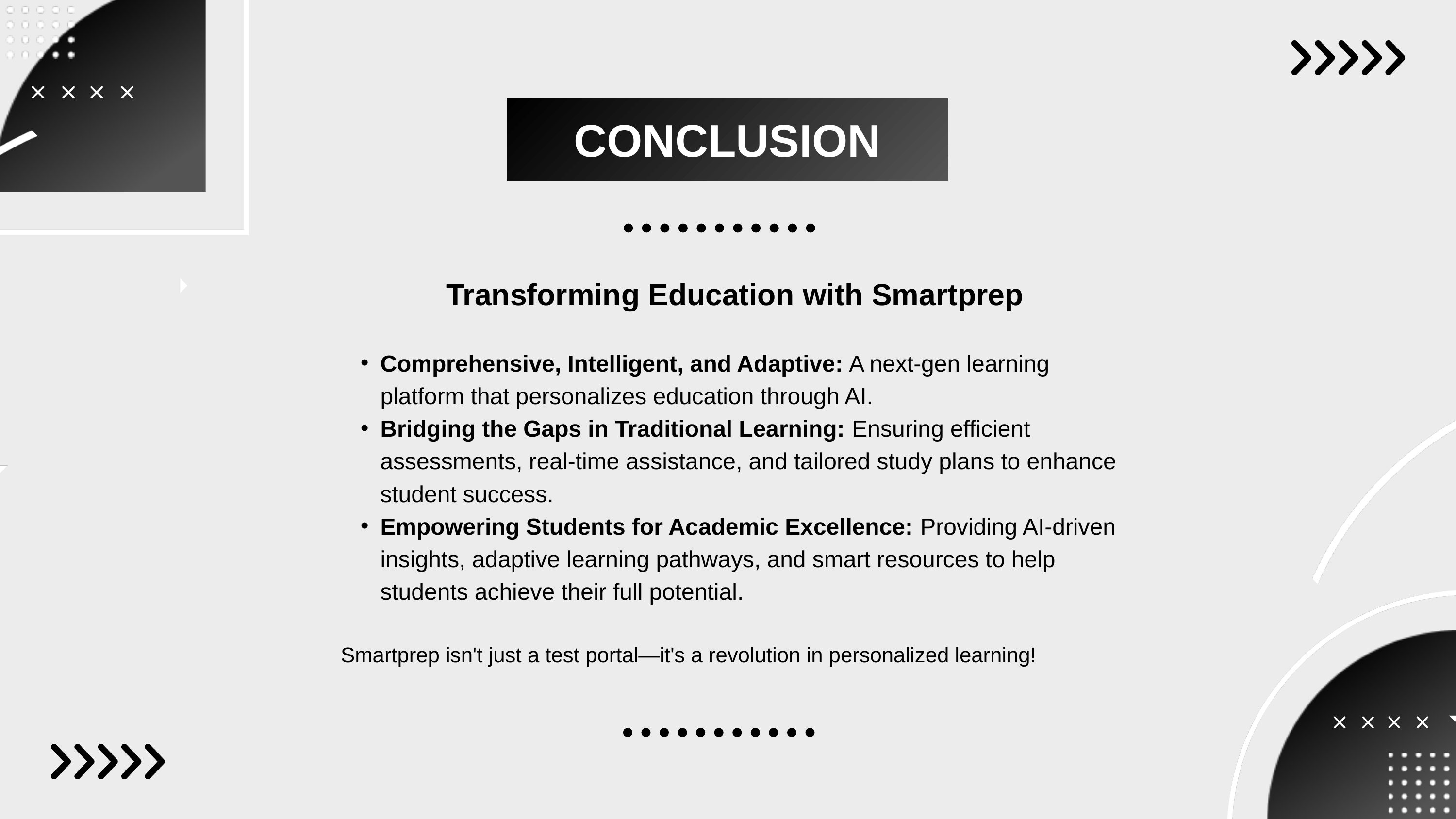

CONCLUSION

Transforming Education with Smartprep

Comprehensive, Intelligent, and Adaptive: A next-gen learning platform that personalizes education through AI.
Bridging the Gaps in Traditional Learning: Ensuring efficient assessments, real-time assistance, and tailored study plans to enhance student success.
Empowering Students for Academic Excellence: Providing AI-driven insights, adaptive learning pathways, and smart resources to help students achieve their full potential.

Smartprep isn't just a test portal—it's a revolution in personalized learning!